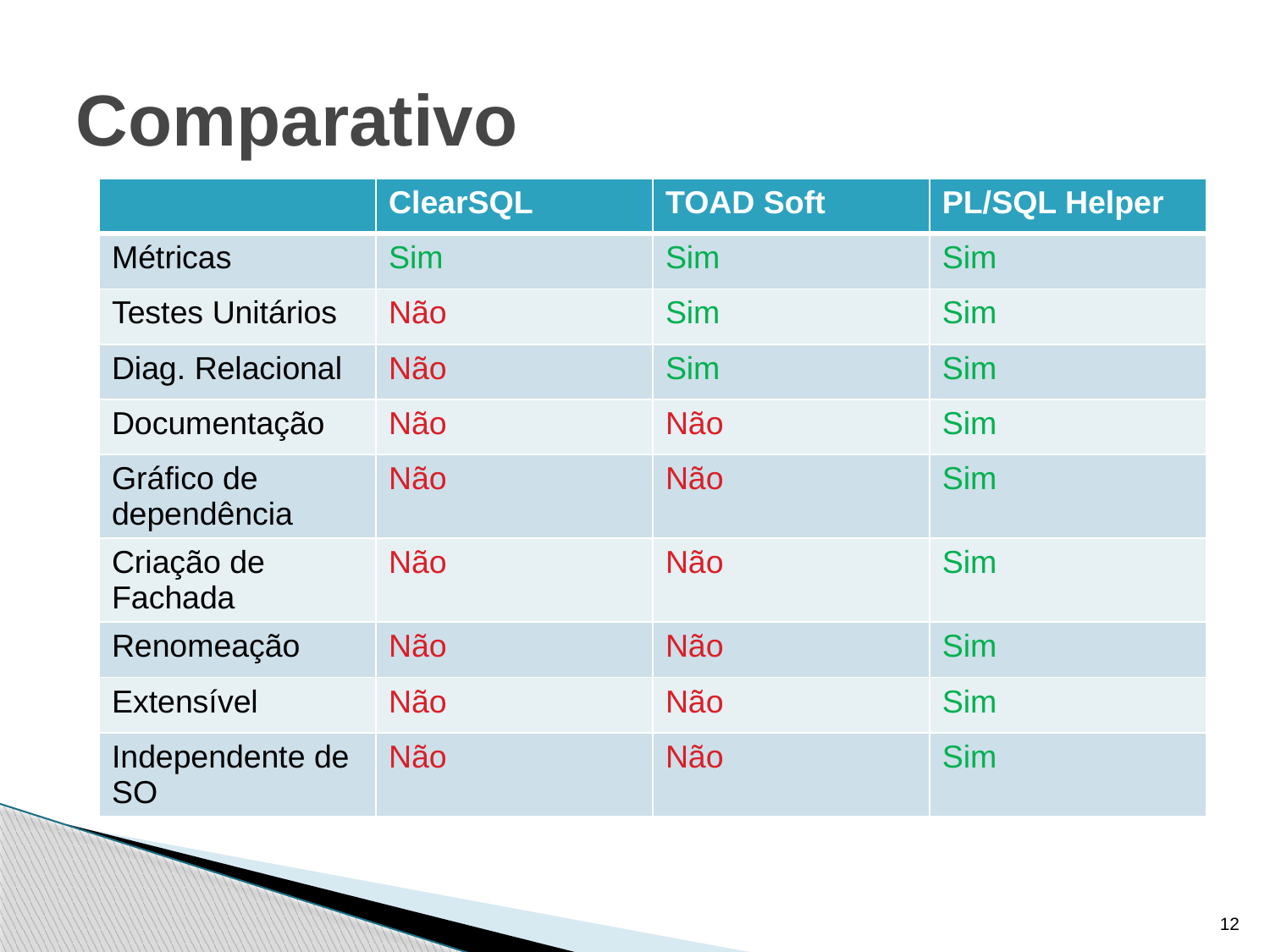

# Comparativo
|  | ClearSQL | TOAD Soft | PL/SQL Helper |
| --- | --- | --- | --- |
| Métricas | Sim | Sim | Sim |
| Testes Unitários | Não | Sim | Sim |
| Diag. Relacional | Não | Sim | Sim |
| Documentação | Não | Não | Sim |
| Gráfico de dependência | Não | Não | Sim |
| Criação de Fachada | Não | Não | Sim |
| Renomeação | Não | Não | Sim |
| Extensível | Não | Não | Sim |
| Independente de SO | Não | Não | Sim |
12